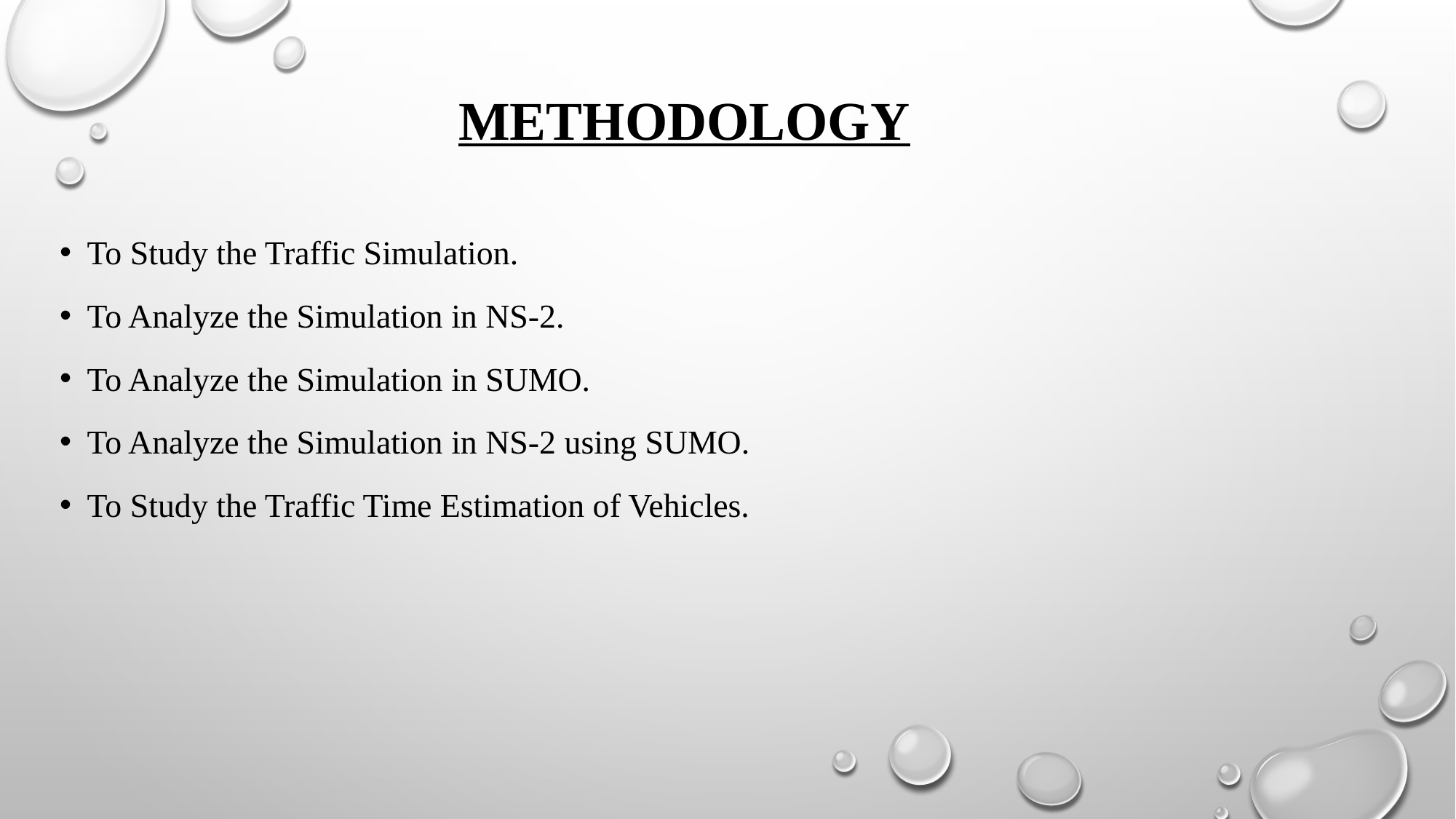

# METHODOLOGY
To Study the Traffic Simulation.
To Analyze the Simulation in NS-2.
To Analyze the Simulation in SUMO.
To Analyze the Simulation in NS-2 using SUMO.
To Study the Traffic Time Estimation of Vehicles.